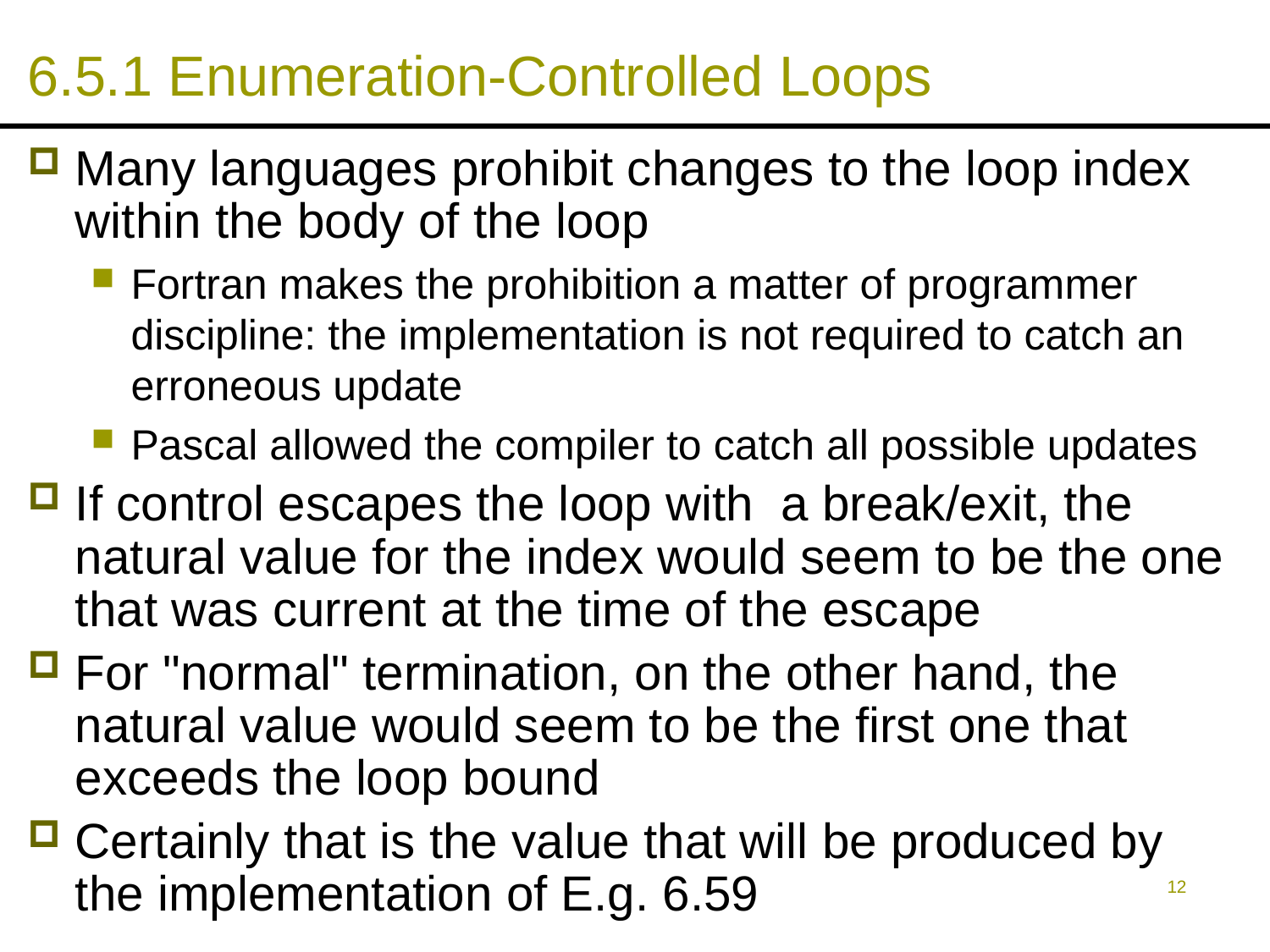

# 6.5.1 Enumeration-Controlled Loops
Many languages prohibit changes to the loop index within the body of the loop
Fortran makes the prohibition a matter of programmer discipline: the implementation is not required to catch an erroneous update
Pascal allowed the compiler to catch all possible updates
If control escapes the loop with  a break/exit, the natural value for the index would seem to be the one that was current at the time of the escape
For "normal" termination, on the other hand, the natural value would seem to be the first one that exceeds the loop bound
Certainly that is the value that will be produced by the implementation of E.g. 6.59

12